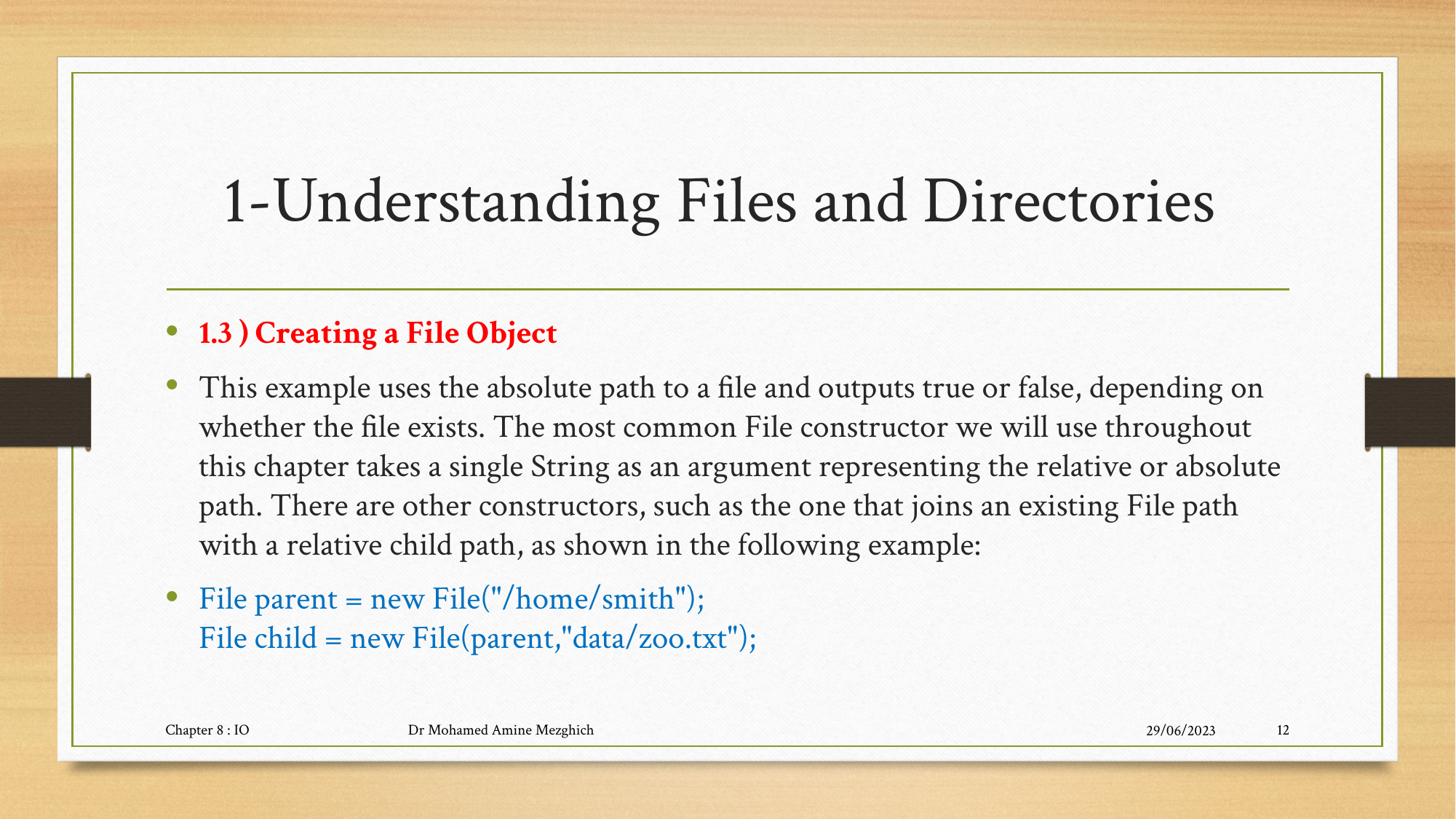

# 1-Understanding Files and Directories
1.3 ) Creating a File Object
This example uses the absolute path to a file and outputs true or false, depending on whether the file exists. The most common File constructor we will use throughout this chapter takes a single String as an argument representing the relative or absolute path. There are other constructors, such as the one that joins an existing File path with a relative child path, as shown in the following example:
File parent = new File("/home/smith");
File child = new File(parent,"data/zoo.txt");
Chapter 8 : IO                                              Dr Mohamed Amine Mezghich
29/06/2023
12